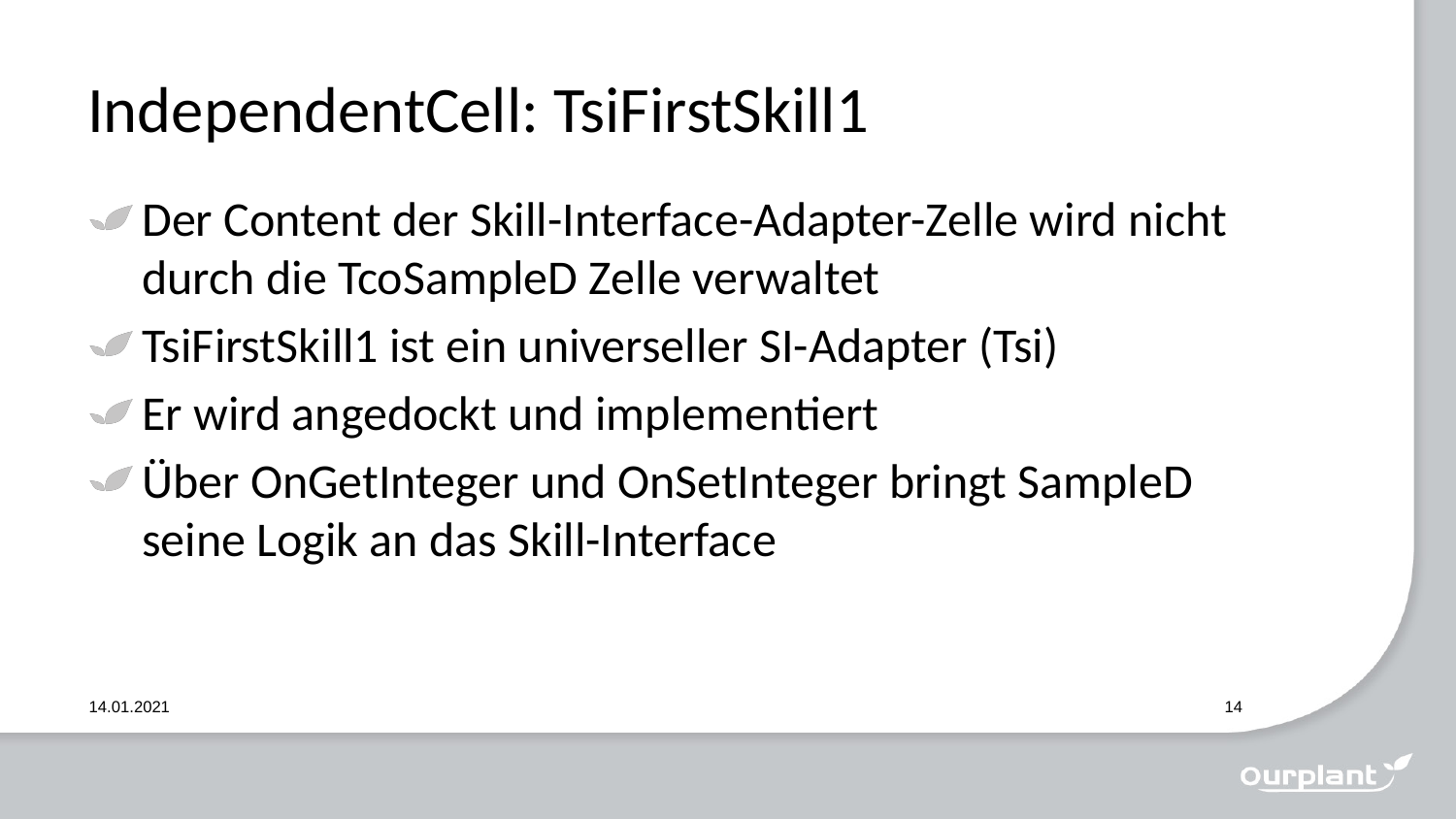

# IndependentCell: TsiFirstSkill1
Der Content der Skill-Interface-Adapter-Zelle wird nicht durch die TcoSampleD Zelle verwaltet
TsiFirstSkill1 ist ein universeller SI-Adapter (Tsi)
Er wird angedockt und implementiert
Über OnGetInteger und OnSetInteger bringt SampleD seine Logik an das Skill-Interface
14.01.2021
14